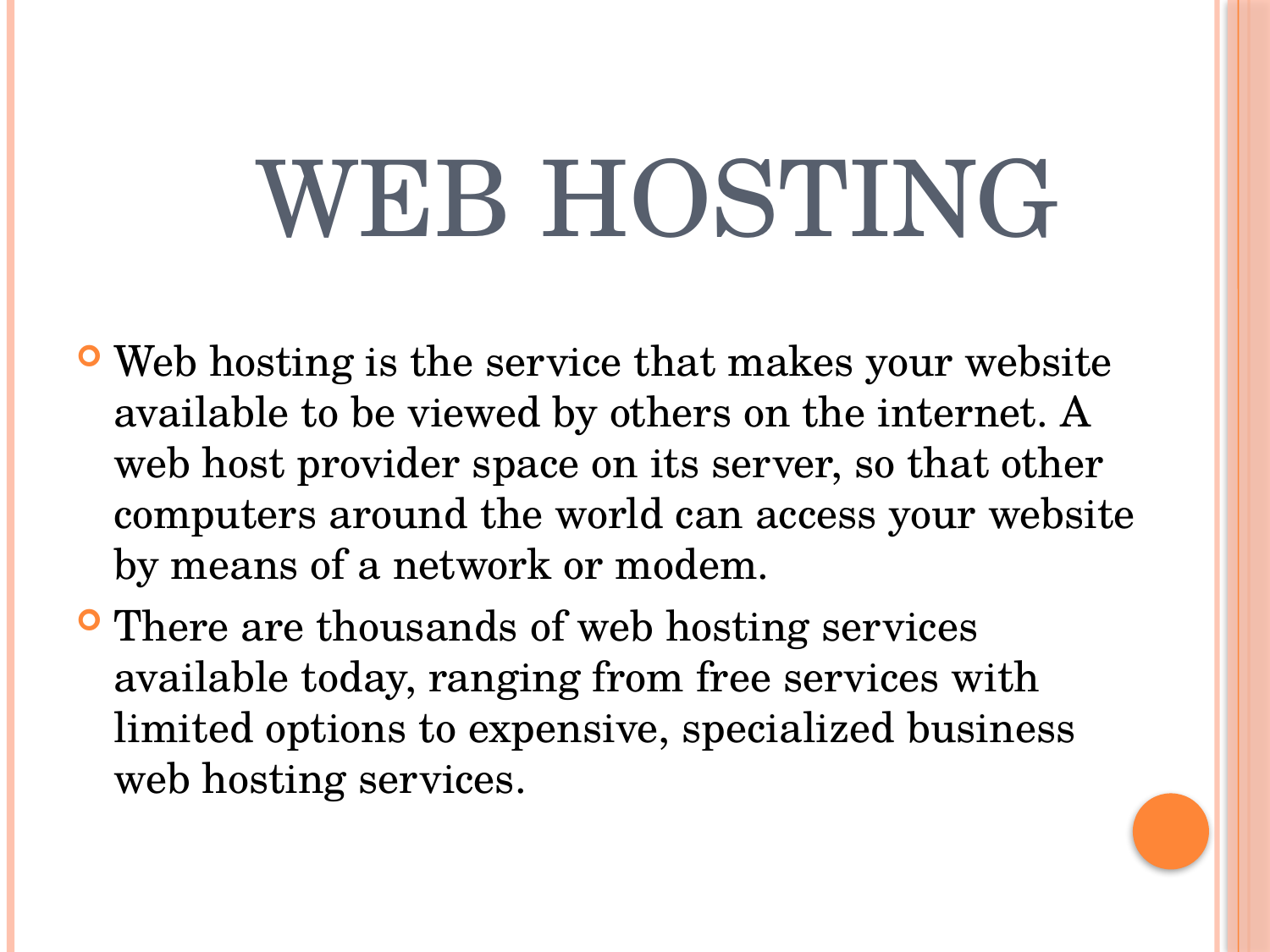

# Web Hosting
Web hosting is the service that makes your website available to be viewed by others on the internet. A web host provider space on its server, so that other computers around the world can access your website by means of a network or modem.
There are thousands of web hosting services available today, ranging from free services with limited options to expensive, specialized business web hosting services.